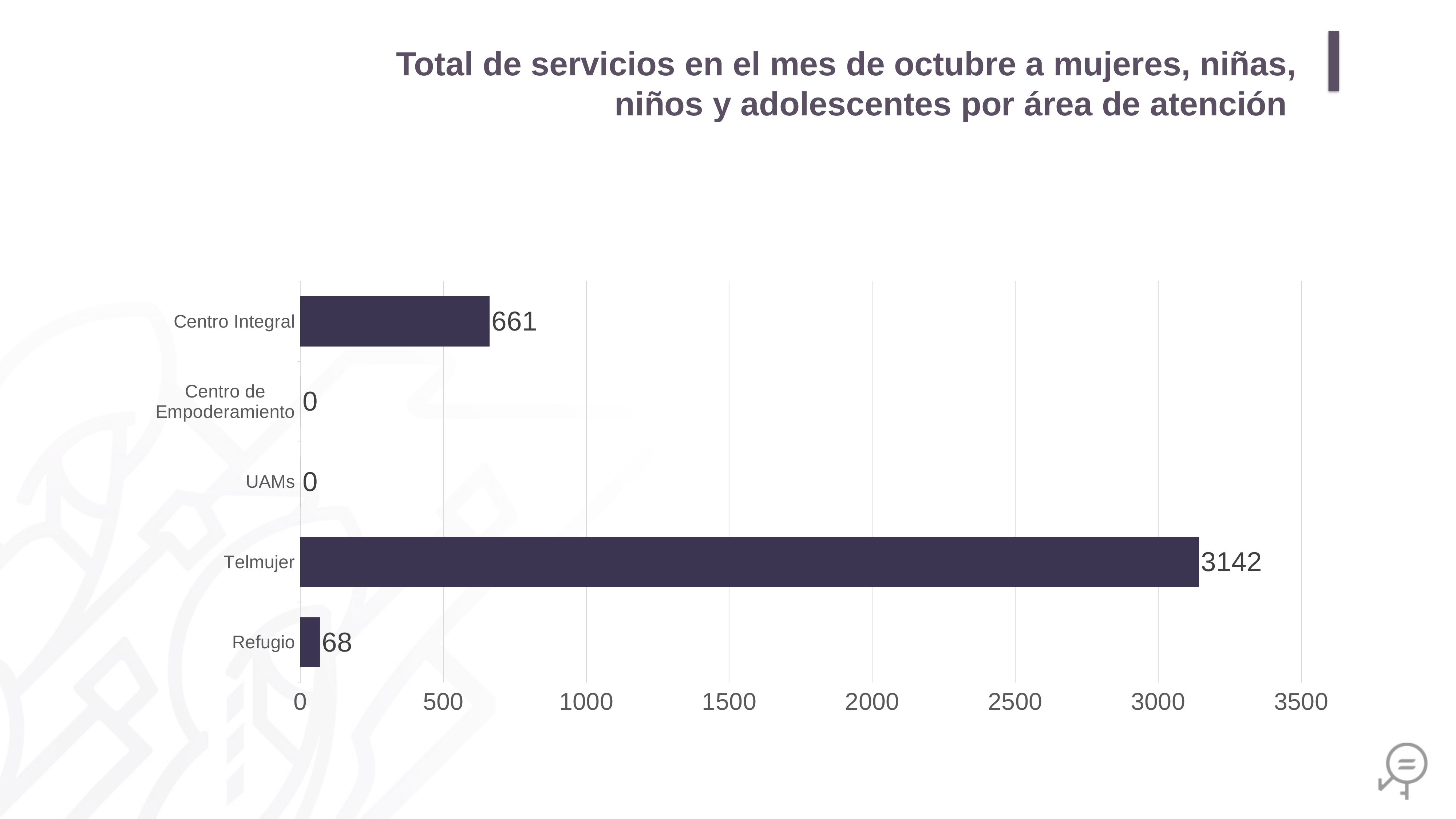

Total de servicios en el mes de octubre a mujeres, niñas, niños y adolescentes por área de atención

### Chart

| Category |  |
|---|---|
| Refugio | 68.0 |
| Telmujer | 3142.0 |
| UAMs | 0.0 |
| Centro de Empoderamiento | 0.0 |
| Centro Integral | 661.0 |